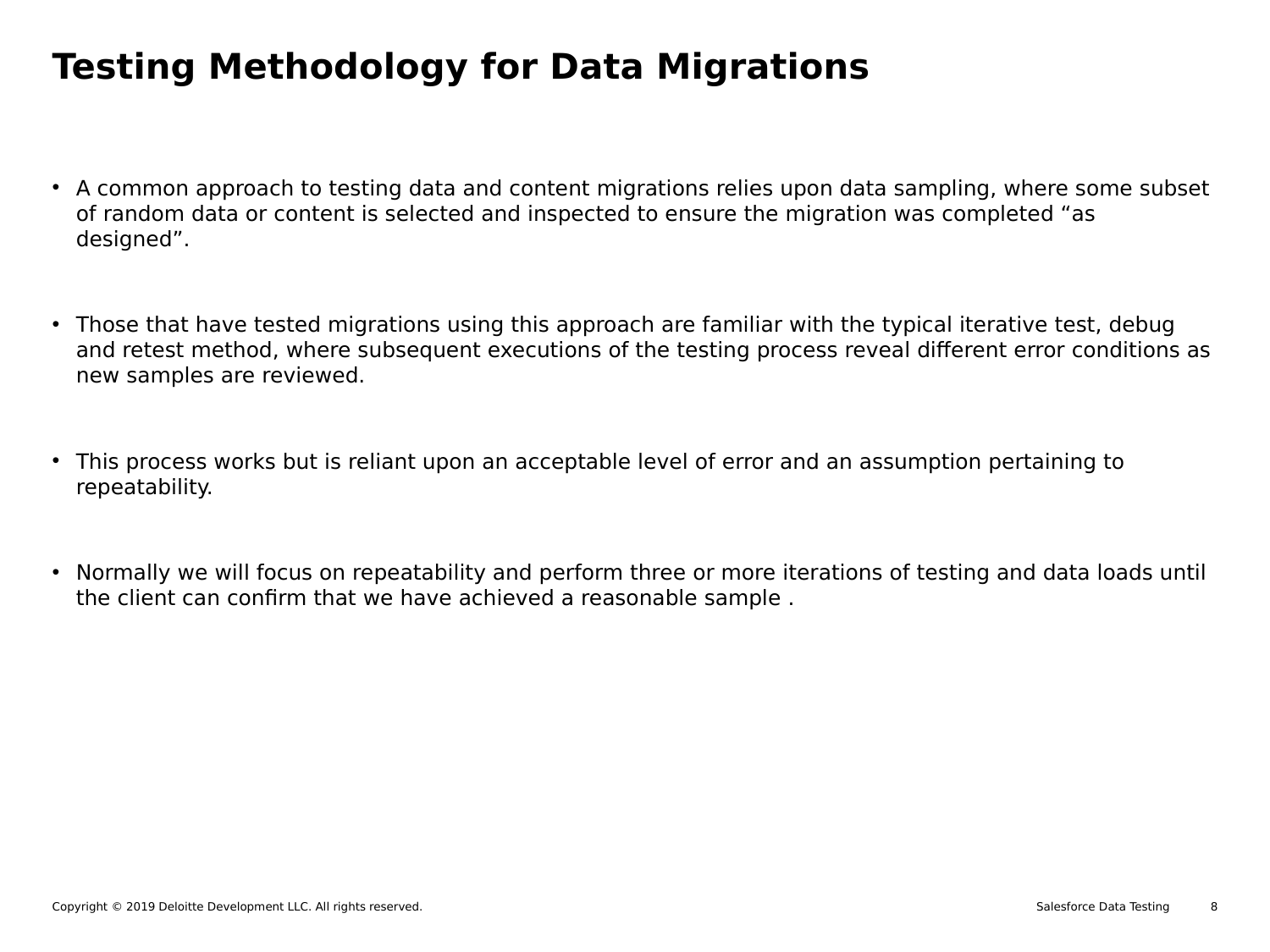

Testing Methodology for Data Migrations
A common approach to testing data and content migrations relies upon data sampling, where some subset of random data or content is selected and inspected to ensure the migration was completed “as designed”.

Those that have tested migrations using this approach are familiar with the typical iterative test, debug and retest method, where subsequent executions of the testing process reveal different error conditions as new samples are reviewed.

This process works but is reliant upon an acceptable level of error and an assumption pertaining to repeatability.

Normally we will focus on repeatability and perform three or more iterations of testing and data loads until the client can confirm that we have achieved a reasonable sample .